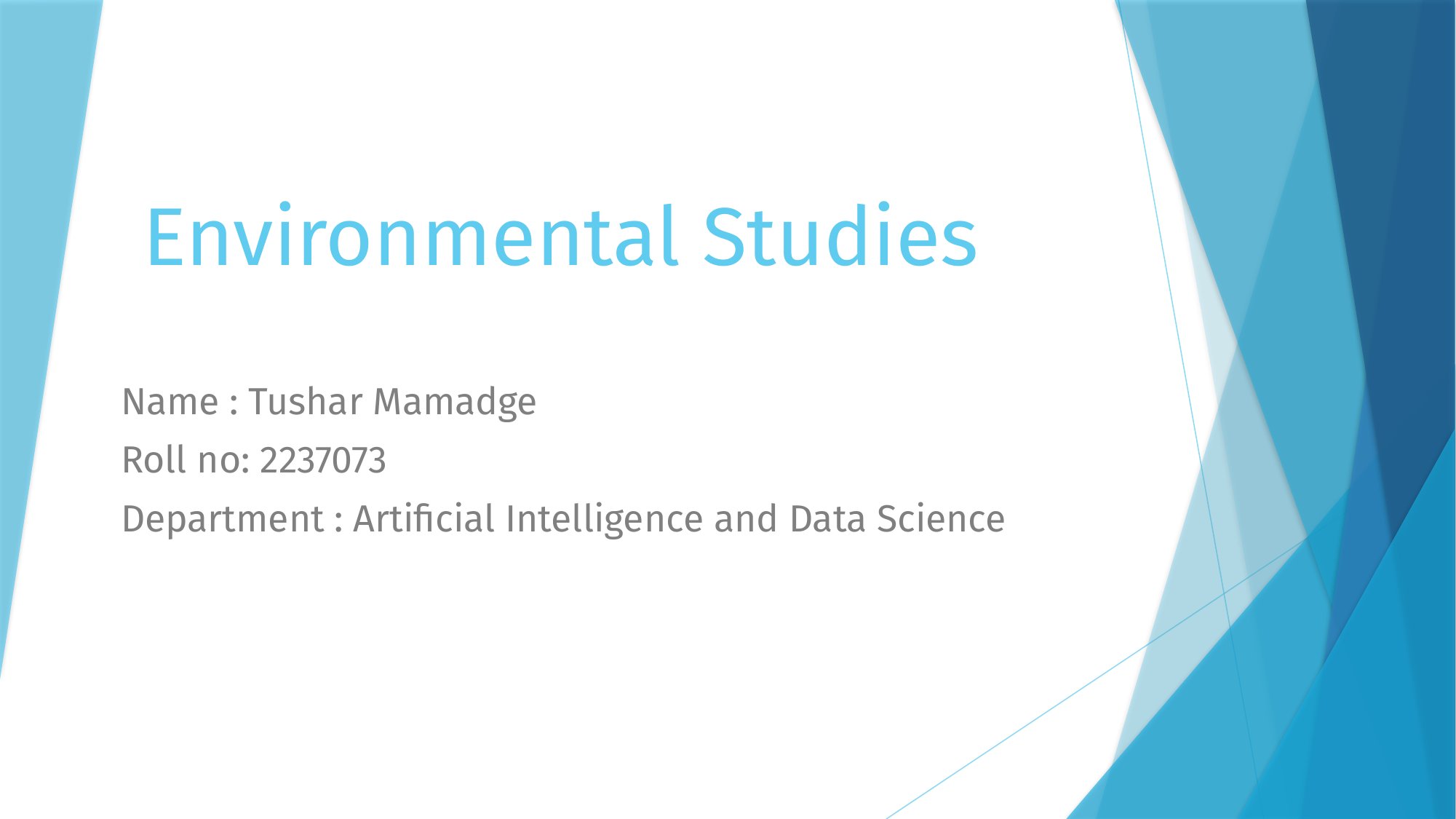

# Environmental Studies
Name : Tushar Mamadge
Roll no: 2237073
Department : Artificial Intelligence and Data Science